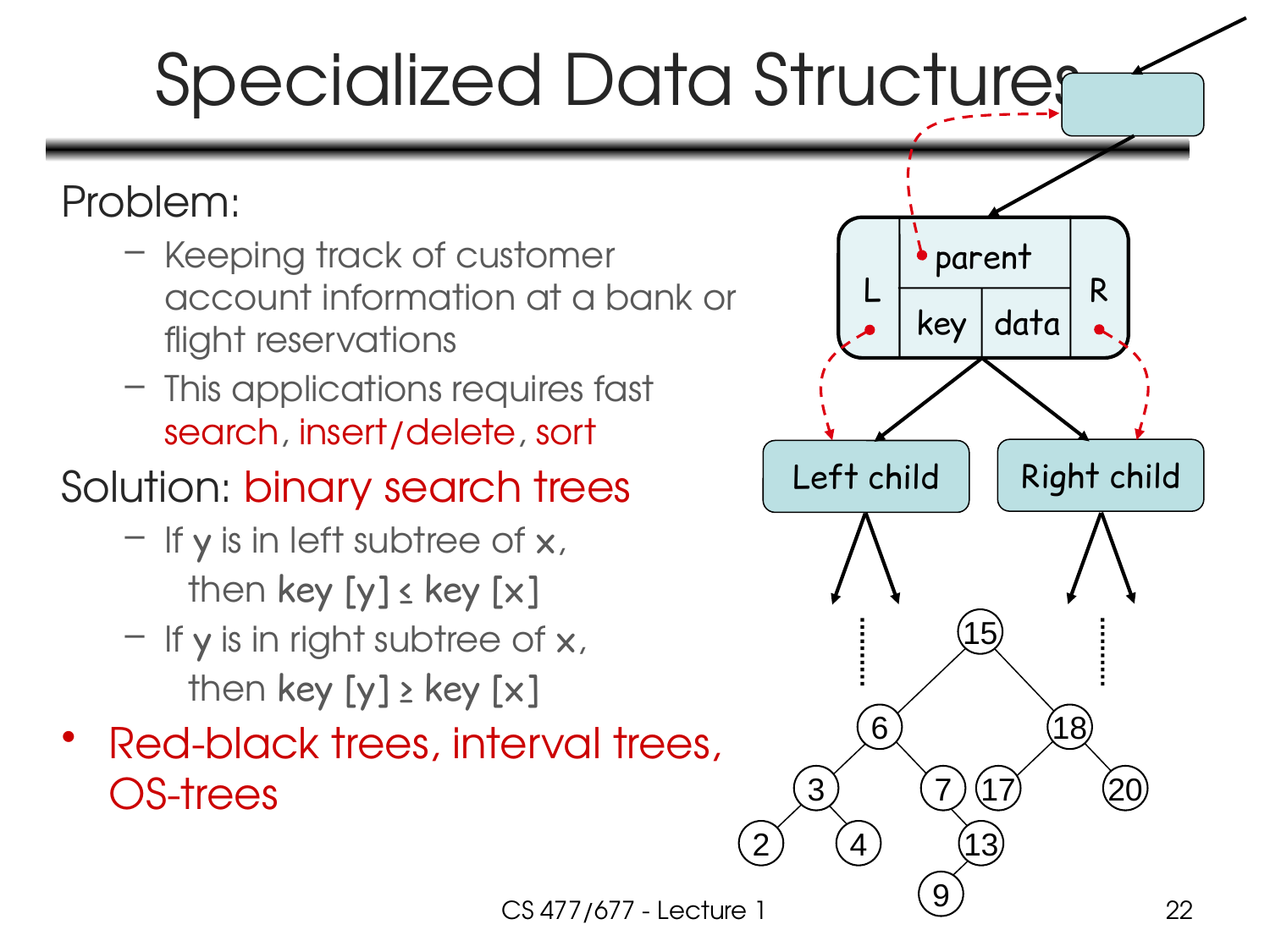

# Specialized Data Structures

parent
L
R

key
data

Right child
Left child

Problem:
Keeping track of customer account information at a bank or flight reservations
This applications requires fast search, insert/delete, sort
Solution: binary search trees
If y is in left subtree of x,
then key [y] ≤ key [x]
If y is in right subtree of x,
then key [y] ≥ key [x]
Red-black trees, interval trees, OS-trees
15

6
18

3
7
17
20

2
4
13

9
CS 477/677 - Lecture 1
22